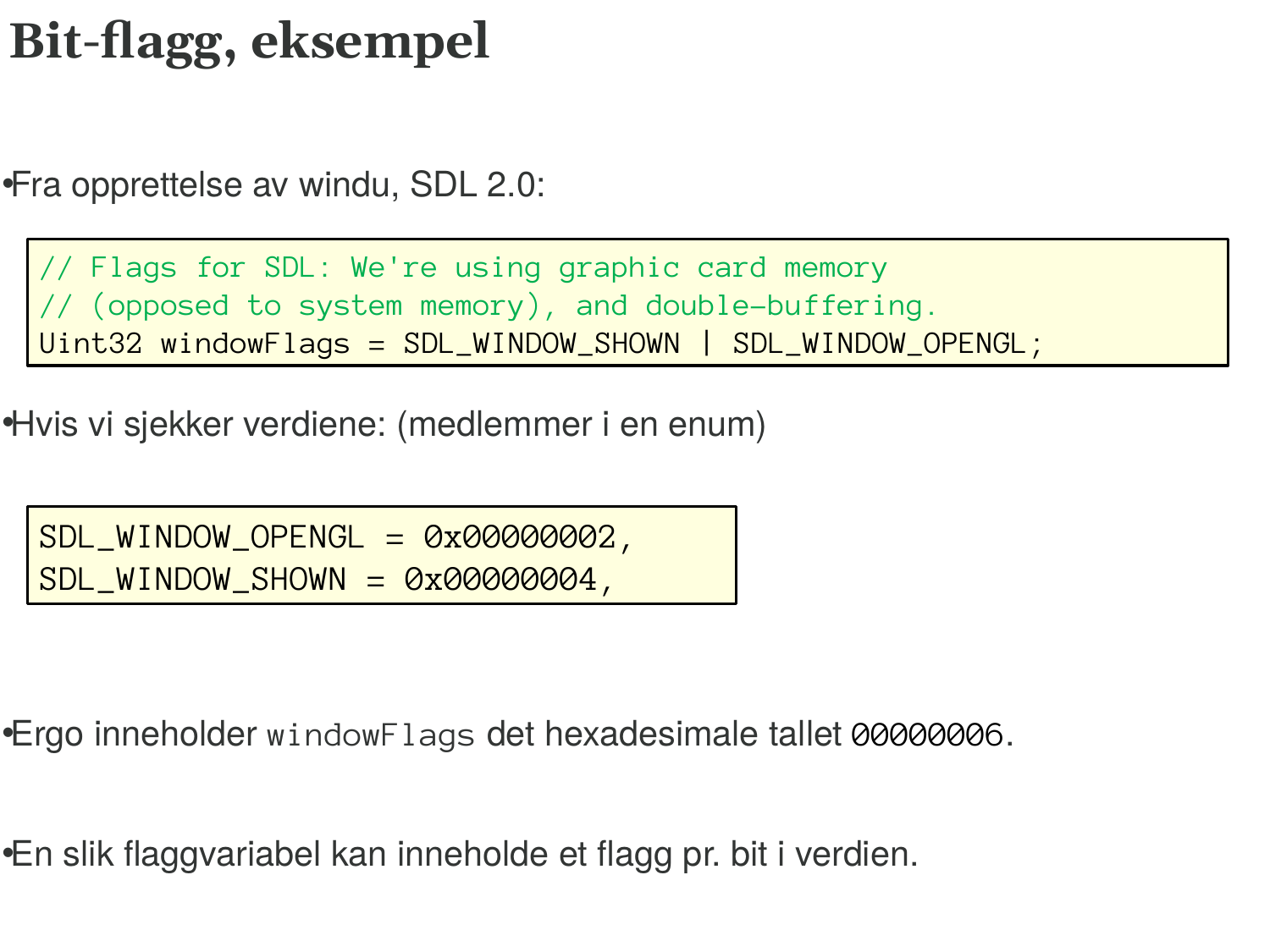

# Bit-flagg, eksempel
Fra opprettelse av windu, SDL 2.0:

Hvis vi sjekker verdiene: (medlemmer i en enum)

Ergo inneholder windowFlags det hexadesimale tallet 00000006.

En slik flaggvariabel kan inneholde et flagg pr. bit i verdien.
// Flags for SDL: We're using graphic card memory
// (opposed to system memory), and double-buffering.
Uint32 windowFlags = SDL_WINDOW_SHOWN | SDL_WINDOW_OPENGL;
SDL_WINDOW_OPENGL = 0x00000002,
SDL_WINDOW_SHOWN = 0x00000004,